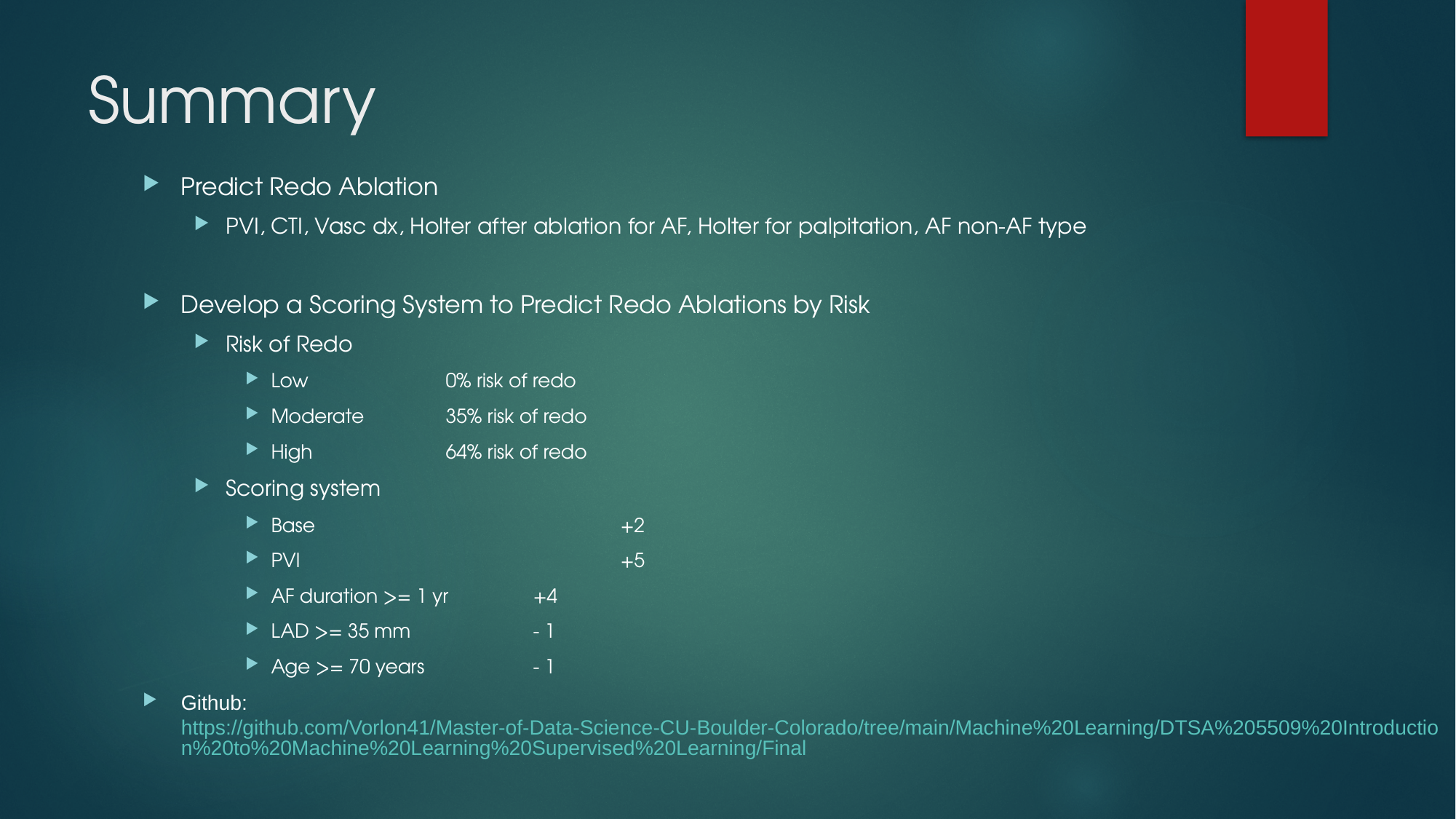

# Summary
Predict Redo Ablation
PVI, CTI, Vasc dx, Holter after ablation for AF, Holter for palpitation, AF non-AF type

Develop a Scoring System to Predict Redo Ablations by Risk
Risk of Redo
Low		0% risk of redo
Moderate	35% risk of redo
High 		64% risk of redo
Scoring system
Base				+2
PVI				+5
AF duration >= 1 yr	+4
LAD >= 35 mm		- 1
Age >= 70 years		- 1
Github: https://github.com/Vorlon41/Master-of-Data-Science-CU-Boulder-Colorado/tree/main/Machine%20Learning/DTSA%205509%20Introduction%20to%20Machine%20Learning%20Supervised%20Learning/Final